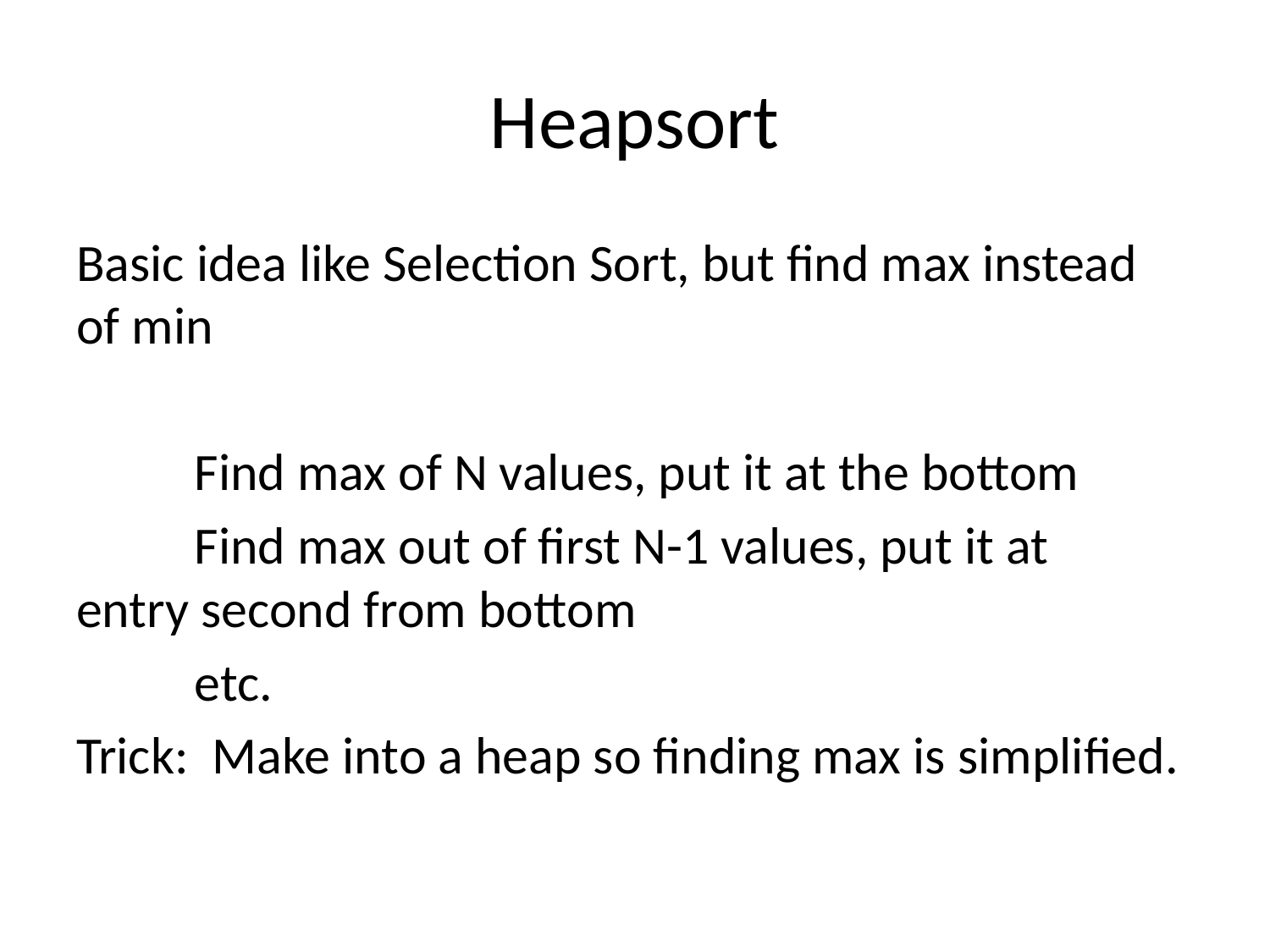

# Heapsort
Basic idea like Selection Sort, but find max instead of min

	Find max of N values, put it at the bottom
	Find max out of first N-1 values, put it at 		entry second from bottom
	etc.
Trick:  Make into a heap so finding max is simplified.